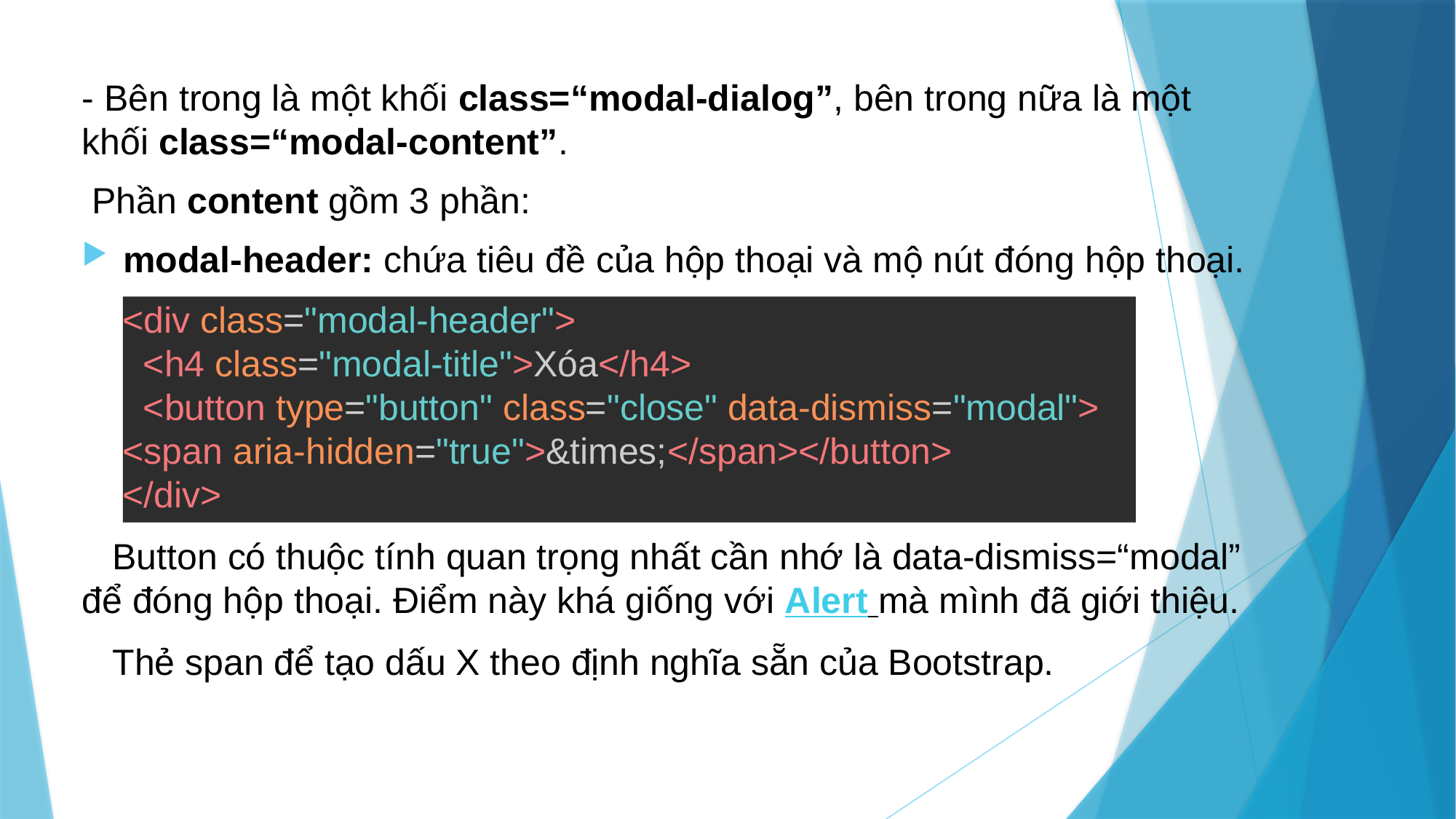

- Bên trong là một khối class=“modal-dialog”, bên trong nữa là một khối class=“modal-content”.
 Phần content gồm 3 phần:
modal-header: chứa tiêu đề của hộp thoại và mộ nút đóng hộp thoại.

   Button có thuộc tính quan trọng nhất cần nhớ là data-dismiss=“modal” để đóng hộp thoại. Điểm này khá giống với Alert mà mình đã giới thiệu.
   Thẻ span để tạo dấu X theo định nghĩa sẵn của Bootstrap.

<div class="modal-header">
  <h4 class="modal-title">Xóa</h4>
  <button type="button" class="close" data-dismiss="modal">
<span aria-hidden="true">&times;</span></button>
</div>